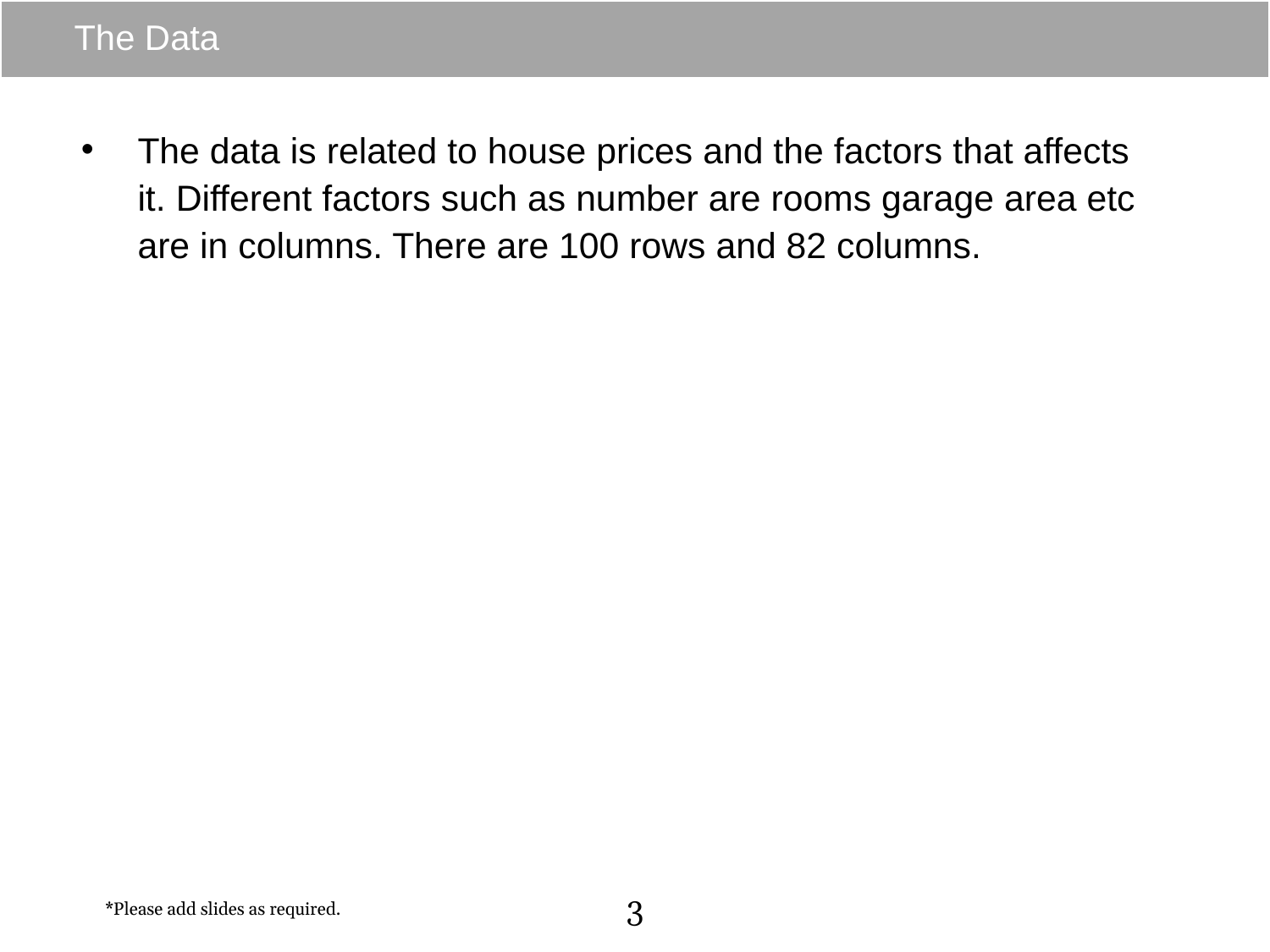

# The Data
The data is related to house prices and the factors that affects it. Different factors such as number are rooms garage area etc are in columns. There are 100 rows and 82 columns.

3
*Please add slides as required.